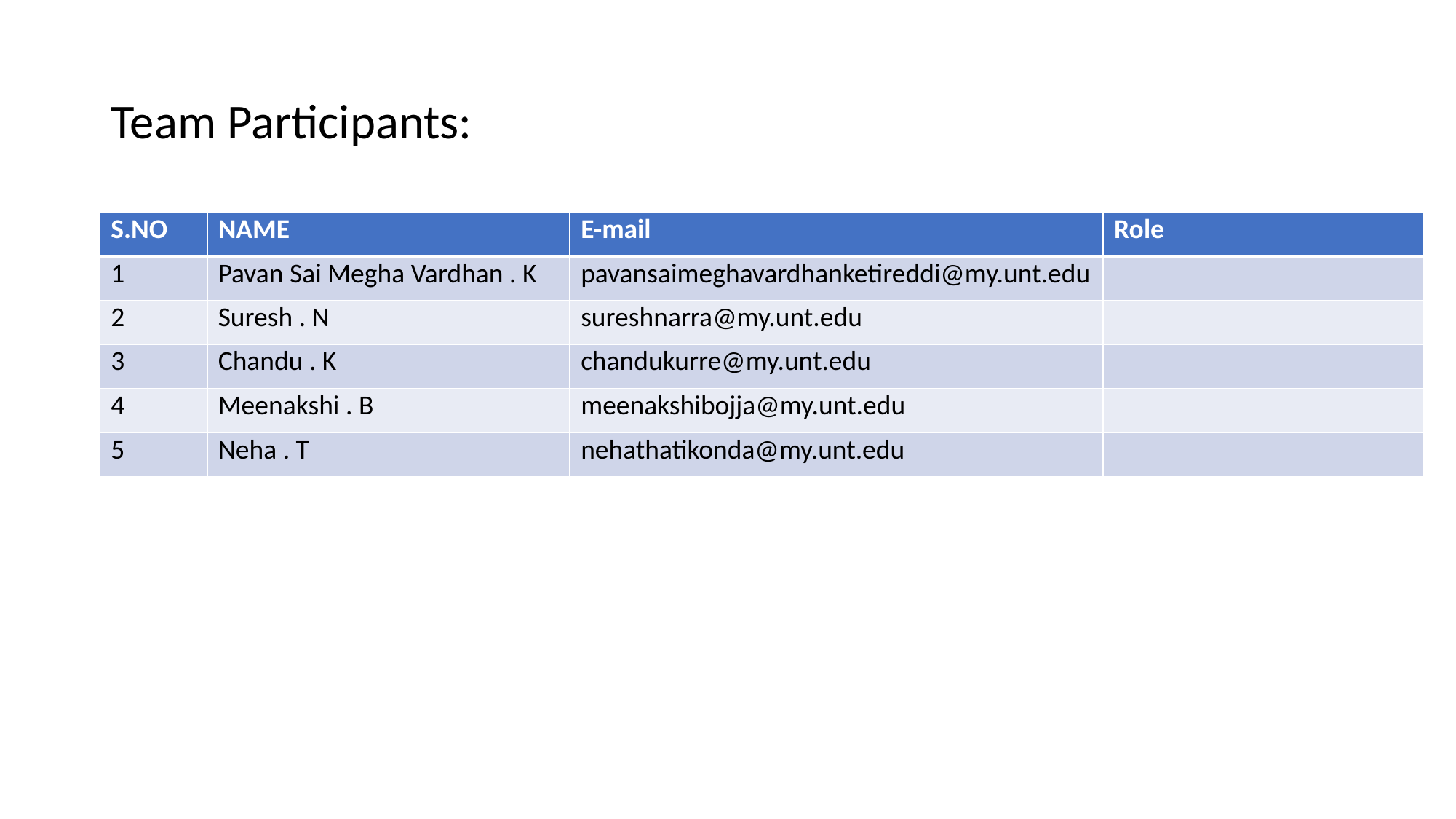

# Team Participants:
| S.NO | NAME | E-mail | Role |
| --- | --- | --- | --- |
| 1 | Pavan Sai Megha Vardhan . K | pavansaimeghavardhanketireddi@my.unt.edu |  |
| 2 | Suresh . N | sureshnarra@my.unt.edu |  |
| 3 | Chandu . K | chandukurre@my.unt.edu |  |
| 4 | Meenakshi . B | meenakshibojja@my.unt.edu |  |
| 5 | Neha . T | nehathatikonda@my.unt.edu |  |